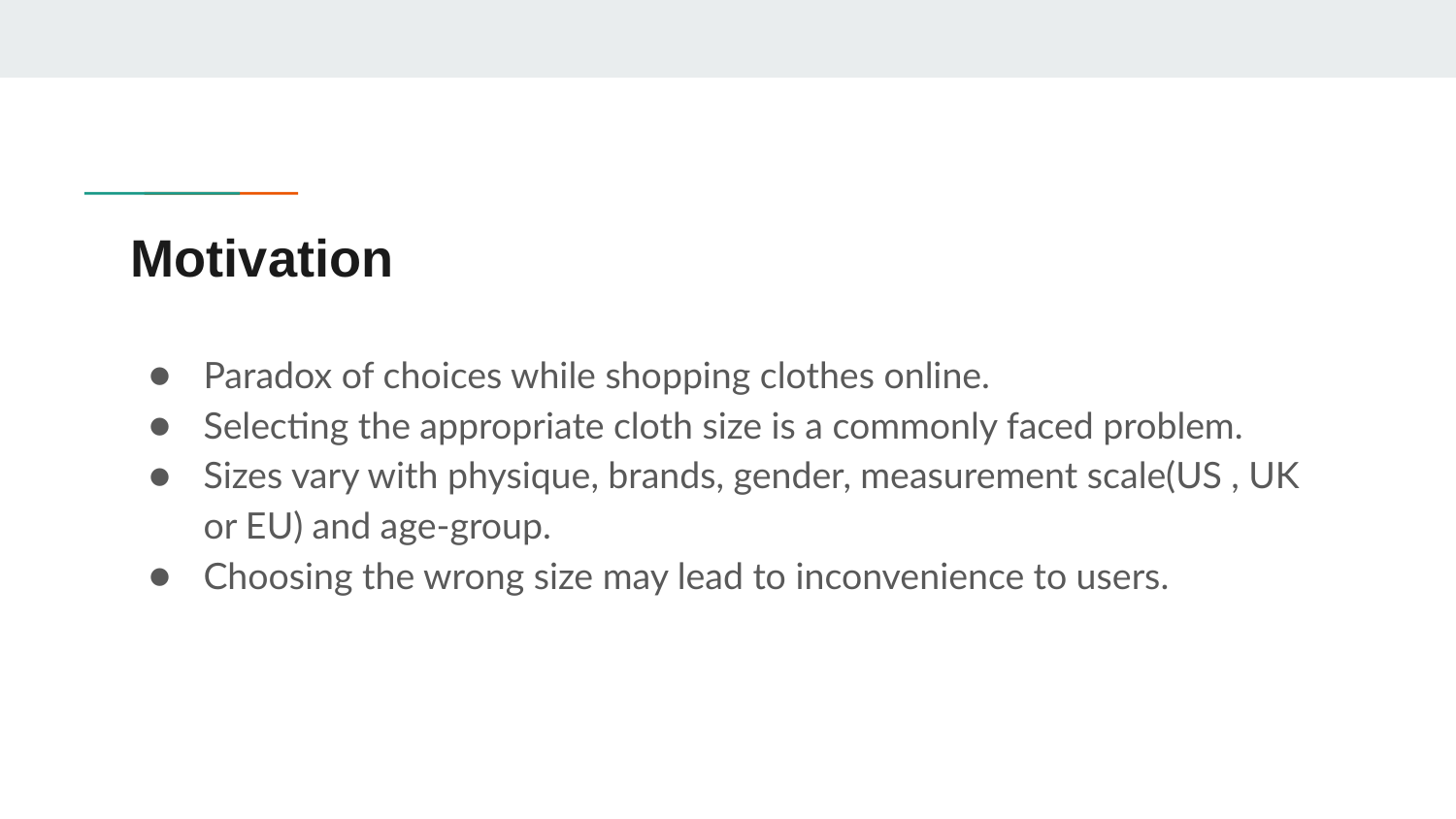

# Motivation
Paradox of choices while shopping clothes online.
Selecting the appropriate cloth size is a commonly faced problem.
Sizes vary with physique, brands, gender, measurement scale(US , UK or EU) and age-group.
Choosing the wrong size may lead to inconvenience to users.